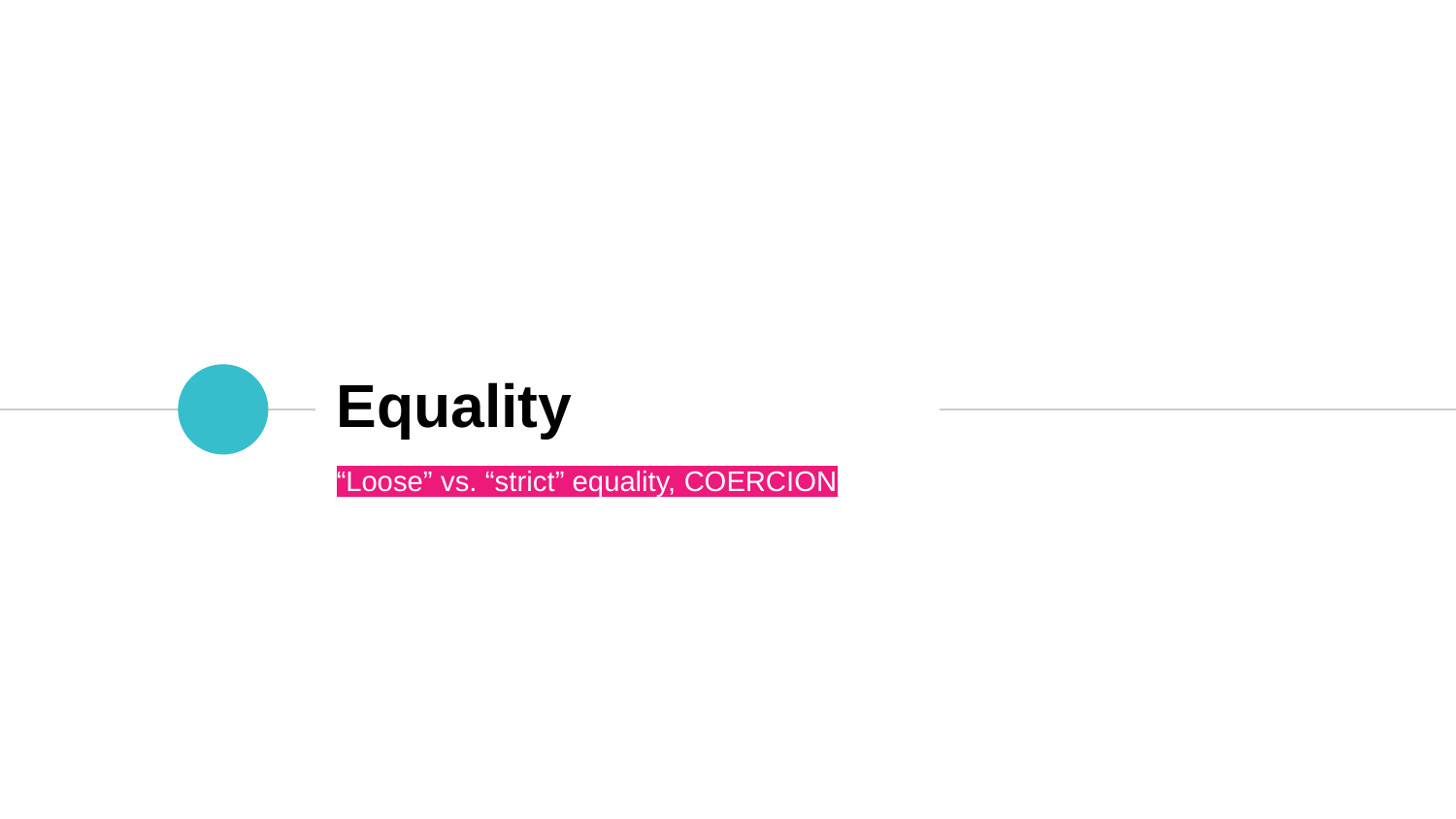

# Equality
“Loose” vs. “strict” equality, COERCION